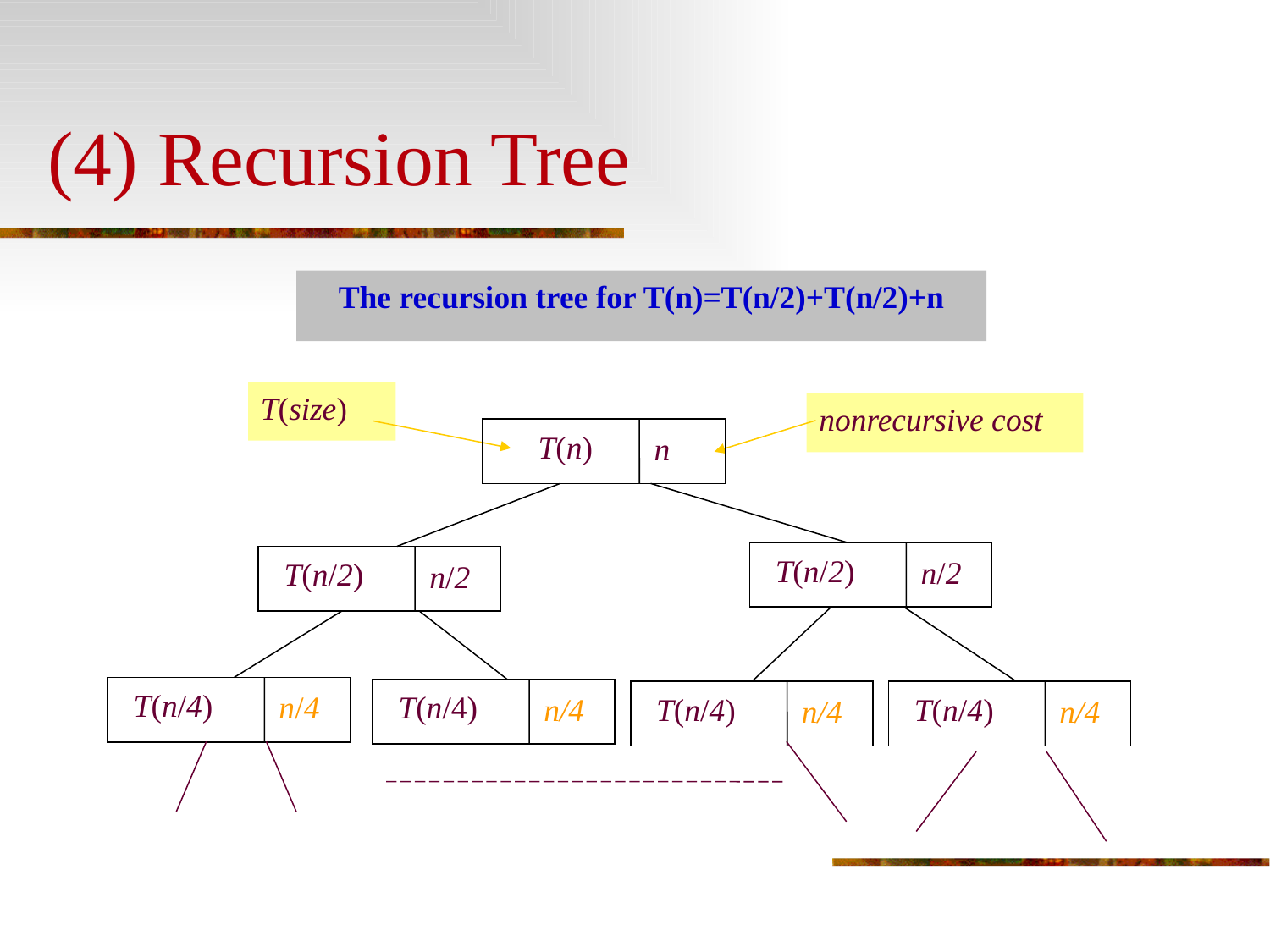

# (4) Recursion Tree

The recursion tree for T(n)=T(n/2)+T(n/2)+n
T(size)
nonrecursive cost

T(n)
n

T(n/2)
n/2

T(n/2)
n/2

T(n/4)
n/4

T(n/4)
n/4

T(n/4)
n/4

T(n/4)
n/4